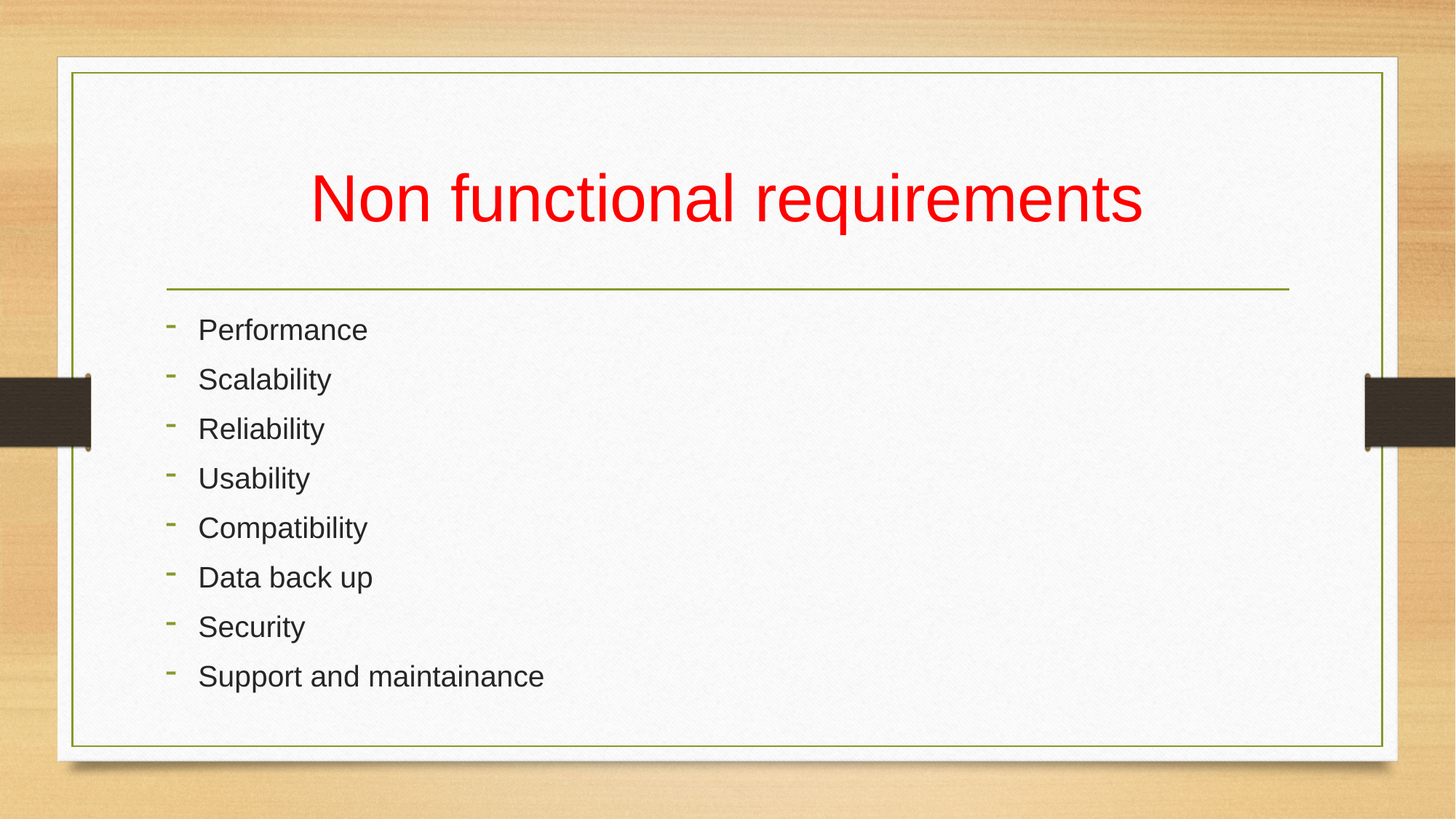

# Non functional requirements
Performance
Scalability
Reliability
Usability
Compatibility
Data back up
Security
Support and maintainance